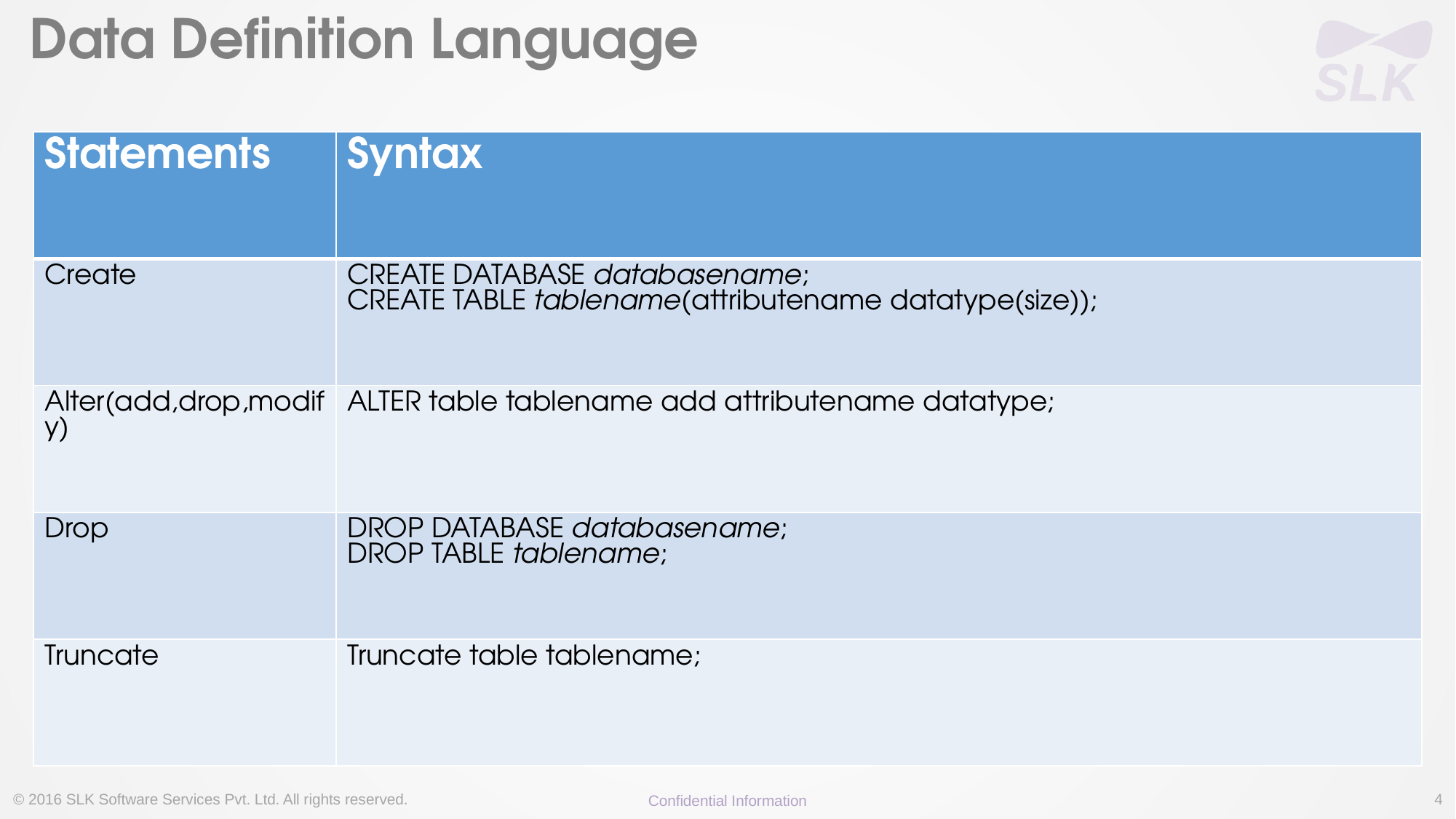

# Data Definition Language
| Statements | Syntax |
| --- | --- |
| Create | CREATE DATABASE databasename; CREATE TABLE tablename(attributename datatype(size)); |
| Alter(add,drop,modify) | ALTER table tablename add attributename datatype; |
| Drop | DROP DATABASE databasename; DROP TABLE tablename; |
| Truncate | Truncate table tablename; |